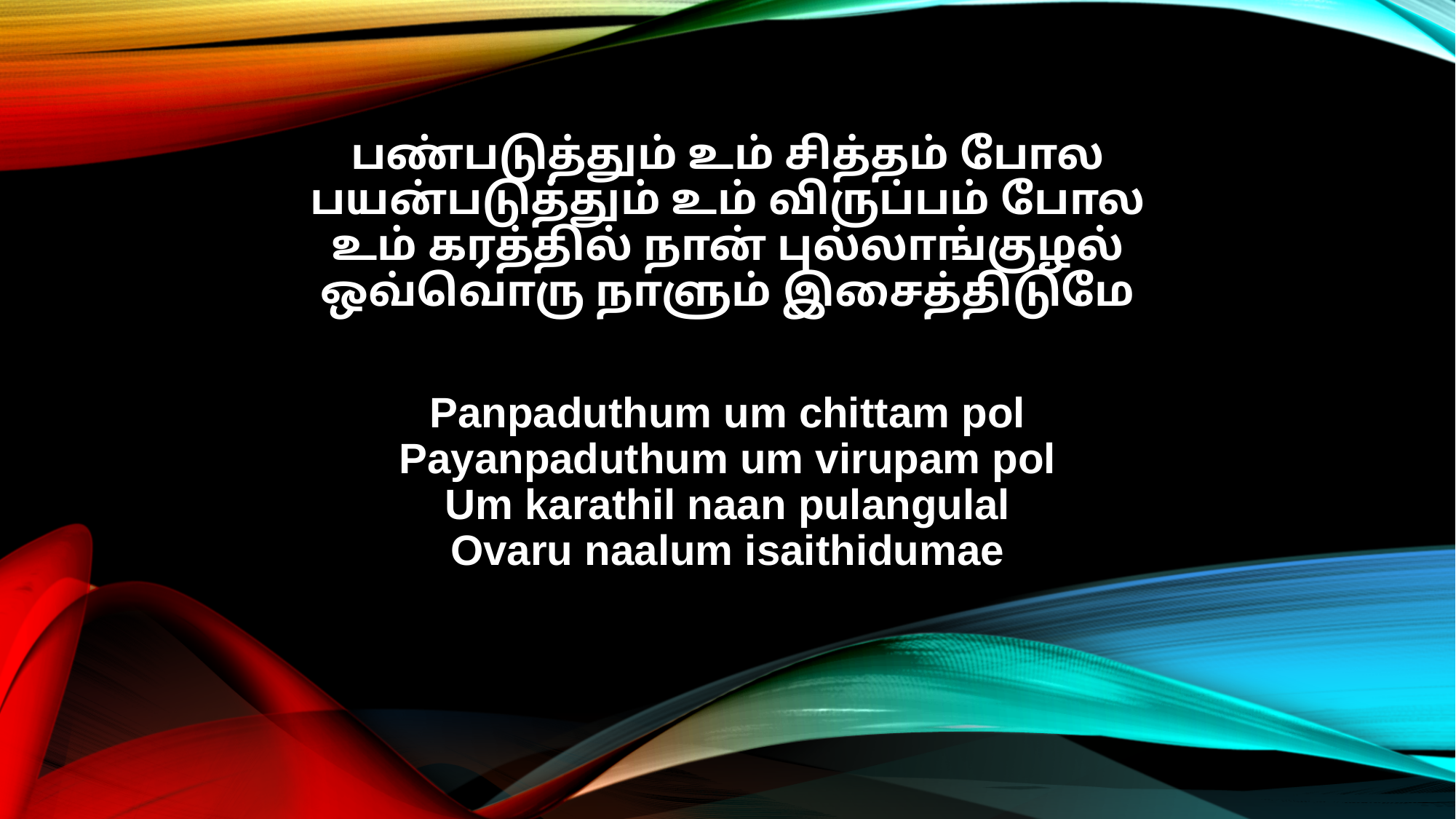

பண்படுத்தும் உம் சித்தம் போல
பயன்படுத்தும் உம் விருப்பம் போல
உம் கரத்தில் நான் புல்லாங்குழல்
ஒவ்வொரு நாளும் இசைத்திடுமே

Panpaduthum um chittam pol
Payanpaduthum um virupam pol
Um karathil naan pulangulal
Ovaru naalum isaithidumae